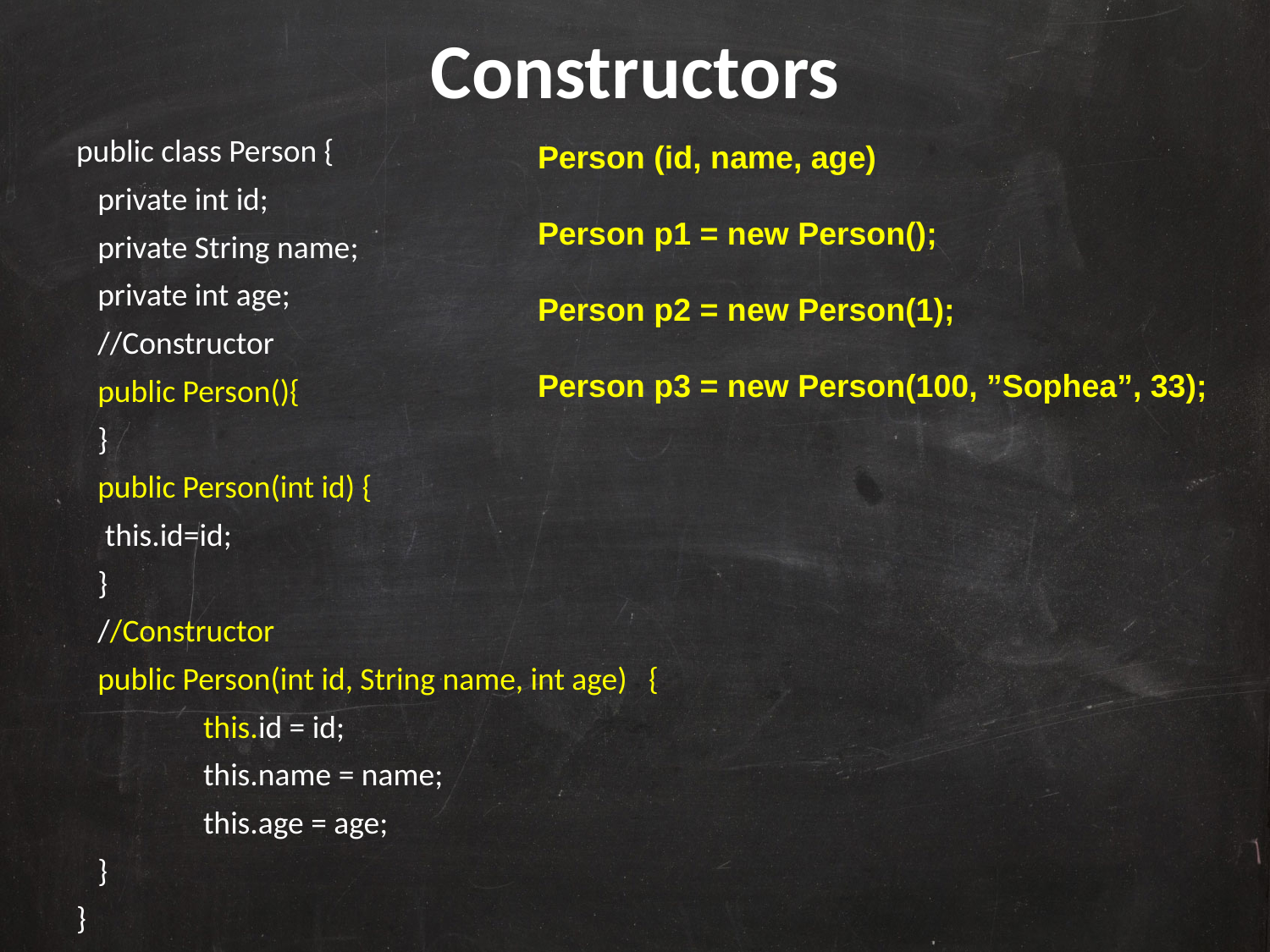

# Constructors
public class Person {
   private int id;
   private String name;
   private int age;
   //Constructor
   public Person(){
   }
   public Person(int id) {
    this.id=id;
   }
   //Constructor
   public Person(int id, String name, int age)   {
   	this.id = id;
   	this.name = name;
   	this.age = age;
   }
}
Person (id, name, age)

Person p1 = new Person();

Person p2 = new Person(1);

Person p3 = new Person(100, ”Sophea”, 33);